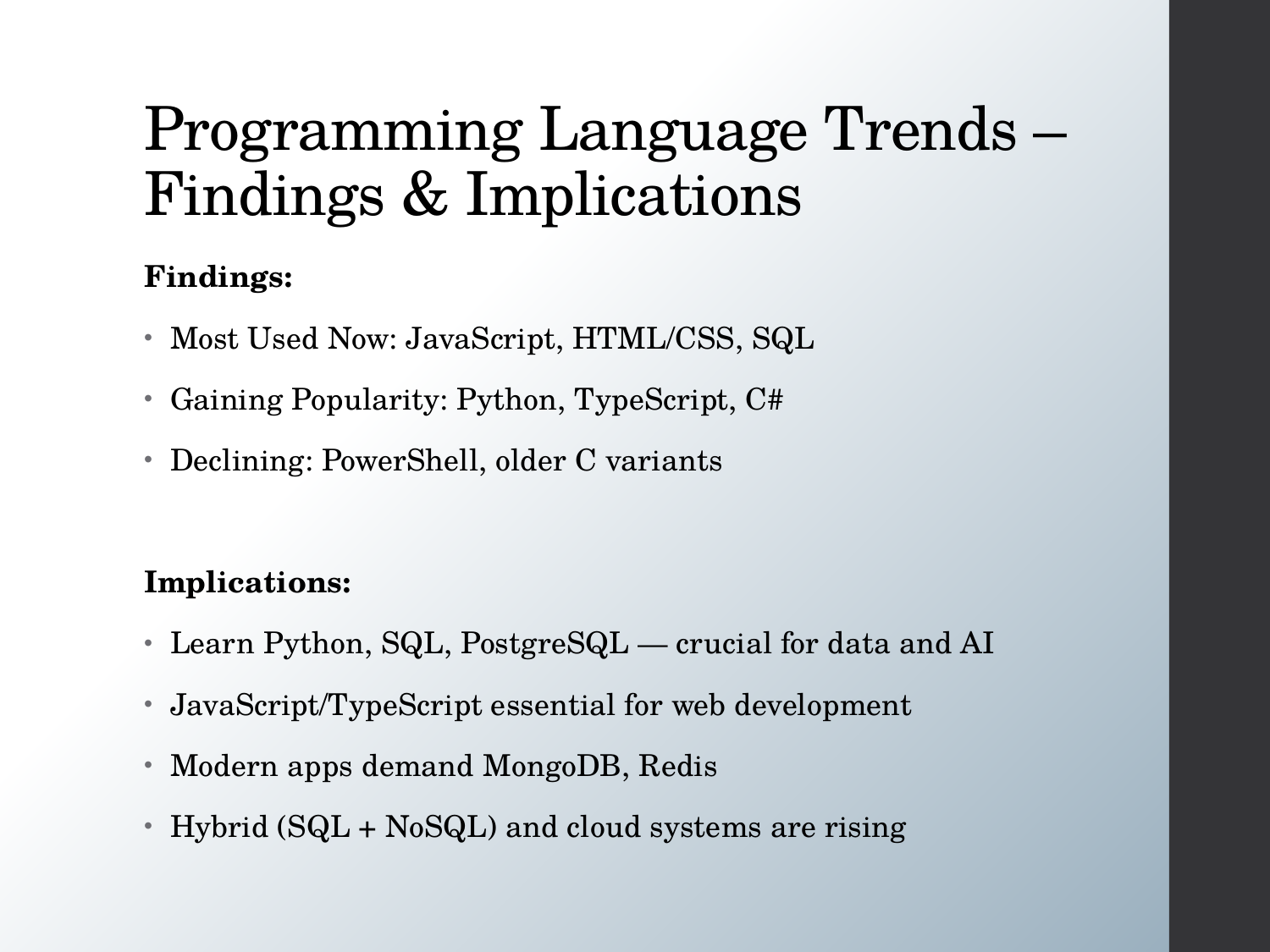

# Programming Language Trends – Findings & Implications
Findings:
Most Used Now: JavaScript, HTML/CSS, SQL
Gaining Popularity: Python, TypeScript, C#
Declining: PowerShell, older C variants

Implications:
Learn Python, SQL, PostgreSQL — crucial for data and AI
JavaScript/TypeScript essential for web development
Modern apps demand MongoDB, Redis
Hybrid (SQL + NoSQL) and cloud systems are rising